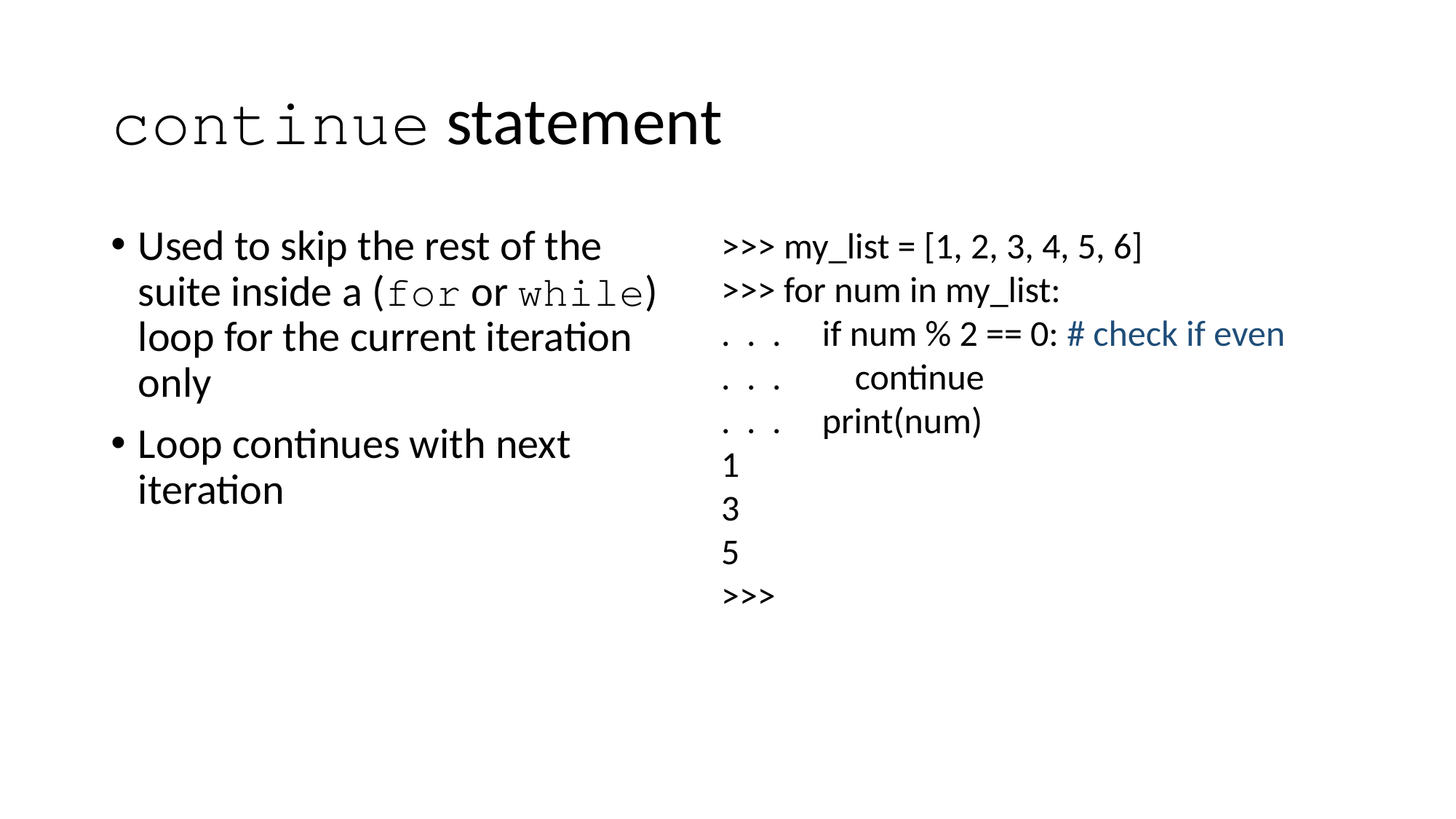

# continue statement
>>> my_list = [1, 2, 3, 4, 5, 6]
>>> for num in my_list:
.  .  .     if num % 2 == 0: # check if even
.  .  .         continue
.  .  .     print(num)
1
3
5
>>>
Used to skip the rest of the suite inside a (for or while) loop for the current iteration only
Loop continues with next iteration